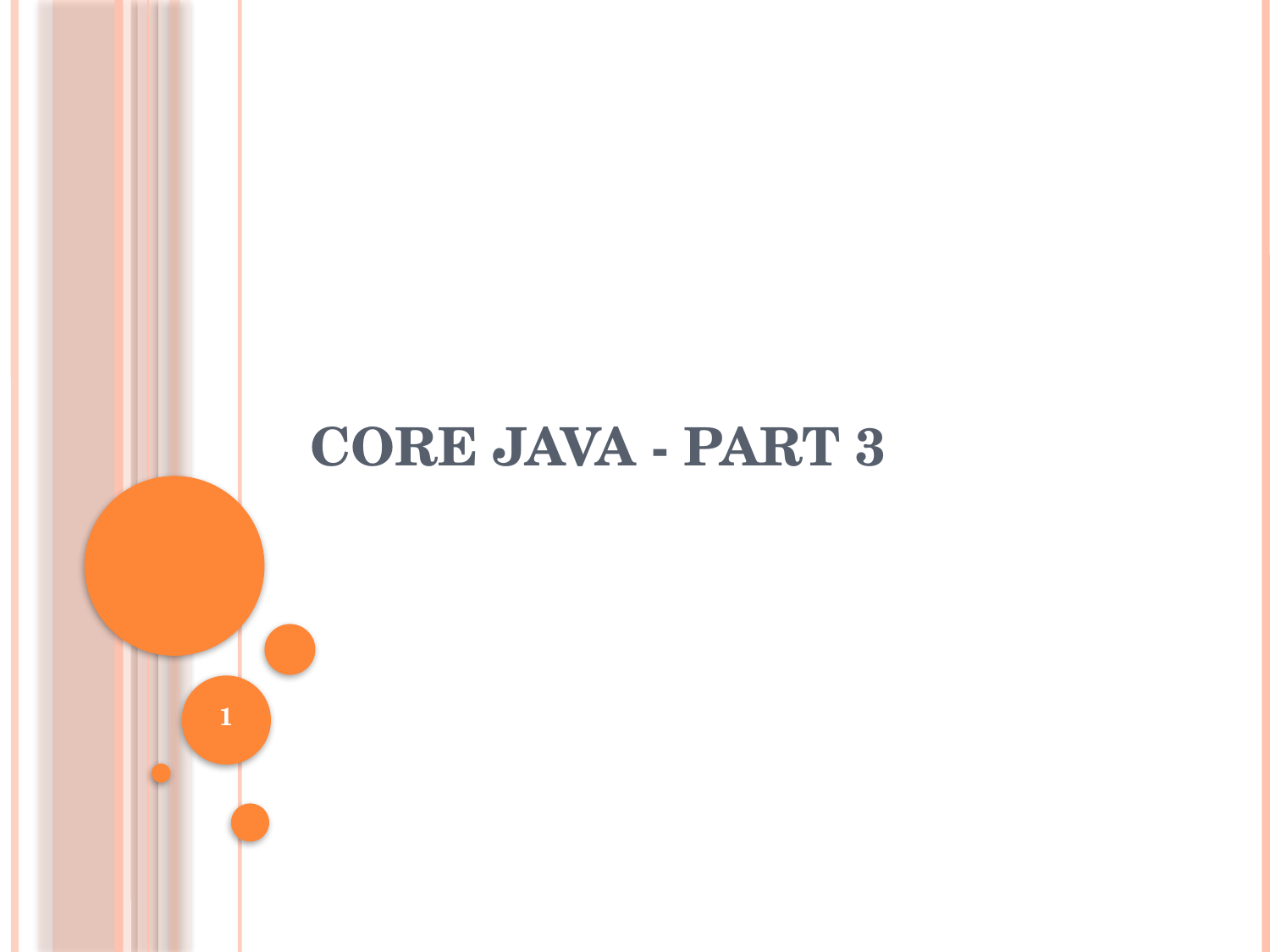

# Core Java - Part 3
1